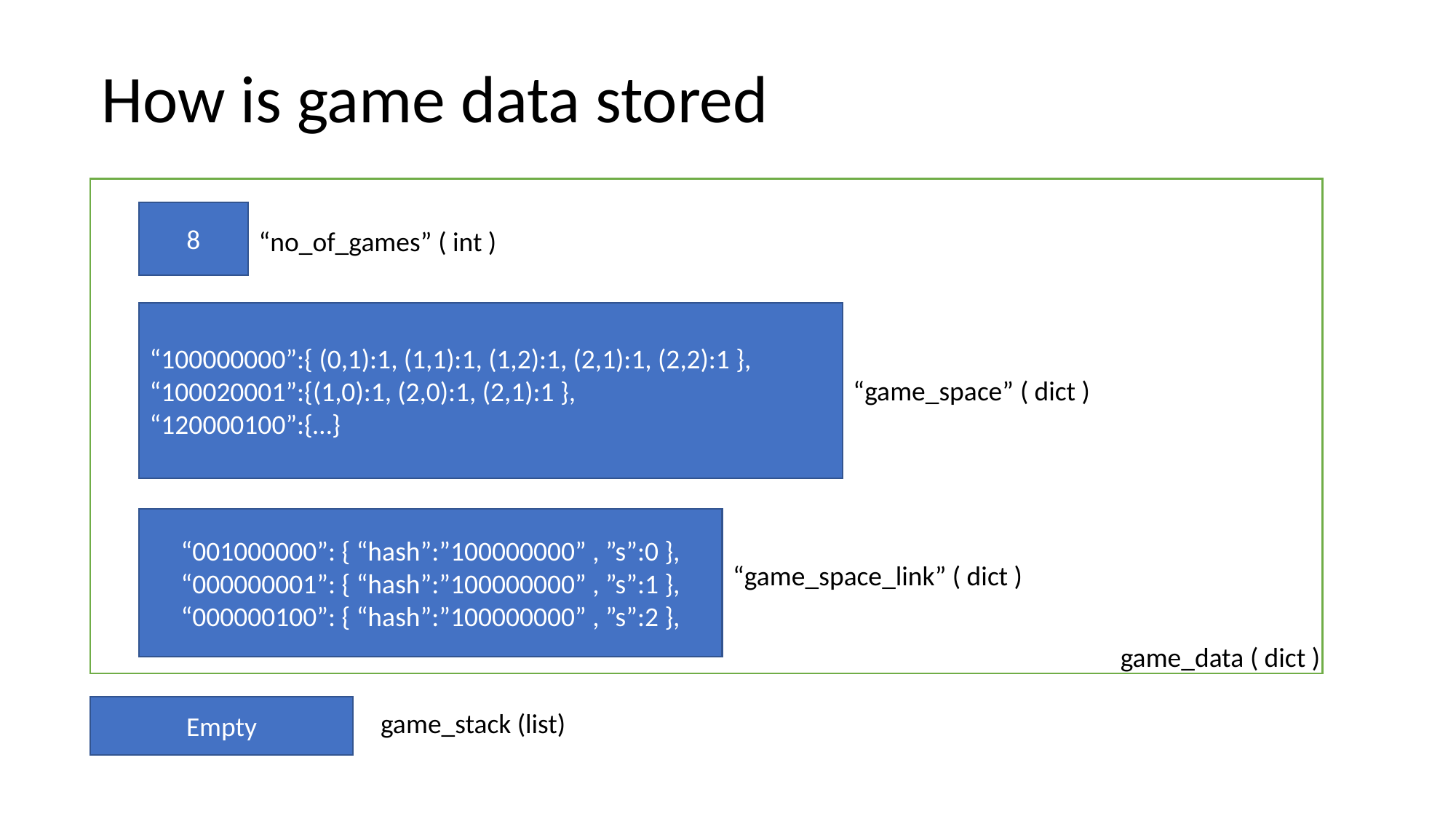

# How is game data stored

8
“no_of_games” ( int )

“100000000”:{ (0,1):1, (1,1):1, (1,2):1, (2,1):1, (2,2):1 },
“100020001”:{(1,0):1, (2,0):1, (2,1):1 },
“120000100”:{…}

“game_space” ( dict )
“

“001000000”: { “hash”:”100000000” , ”s”:0 },
“000000001”: { “hash”:”100000000” , ”s”:1 },
“000000100”: { “hash”:”100000000” , ”s”:2 },

“game_space_link” ( dict )
game_data ( dict )
Empty
game_stack (list)